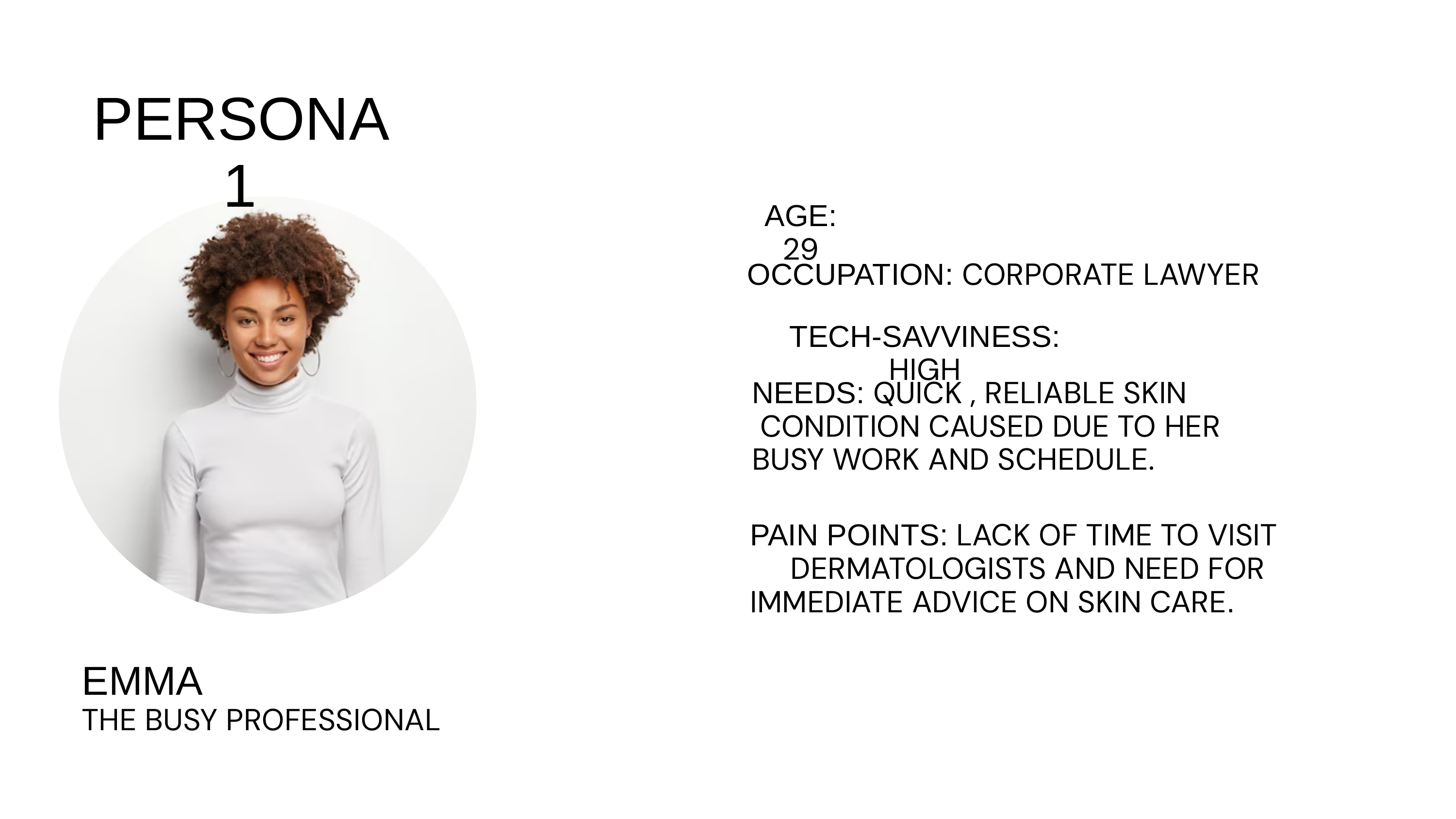

PERSONA 1

AGE: 29
OCCUPATION: CORPORATE LAWYER
TECH-SAVVINESS: HIGH
NEEDS: QUICK , RELIABLE SKIN
 CONDITION CAUSED DUE TO HER BUSY WORK AND SCHEDULE.
PAIN POINTS: LACK OF TIME TO VISIT            DERMATOLOGISTS AND NEED FOR IMMEDIATE ADVICE ON SKIN CARE.
EMMA
THE BUSY PROFESSIONAL